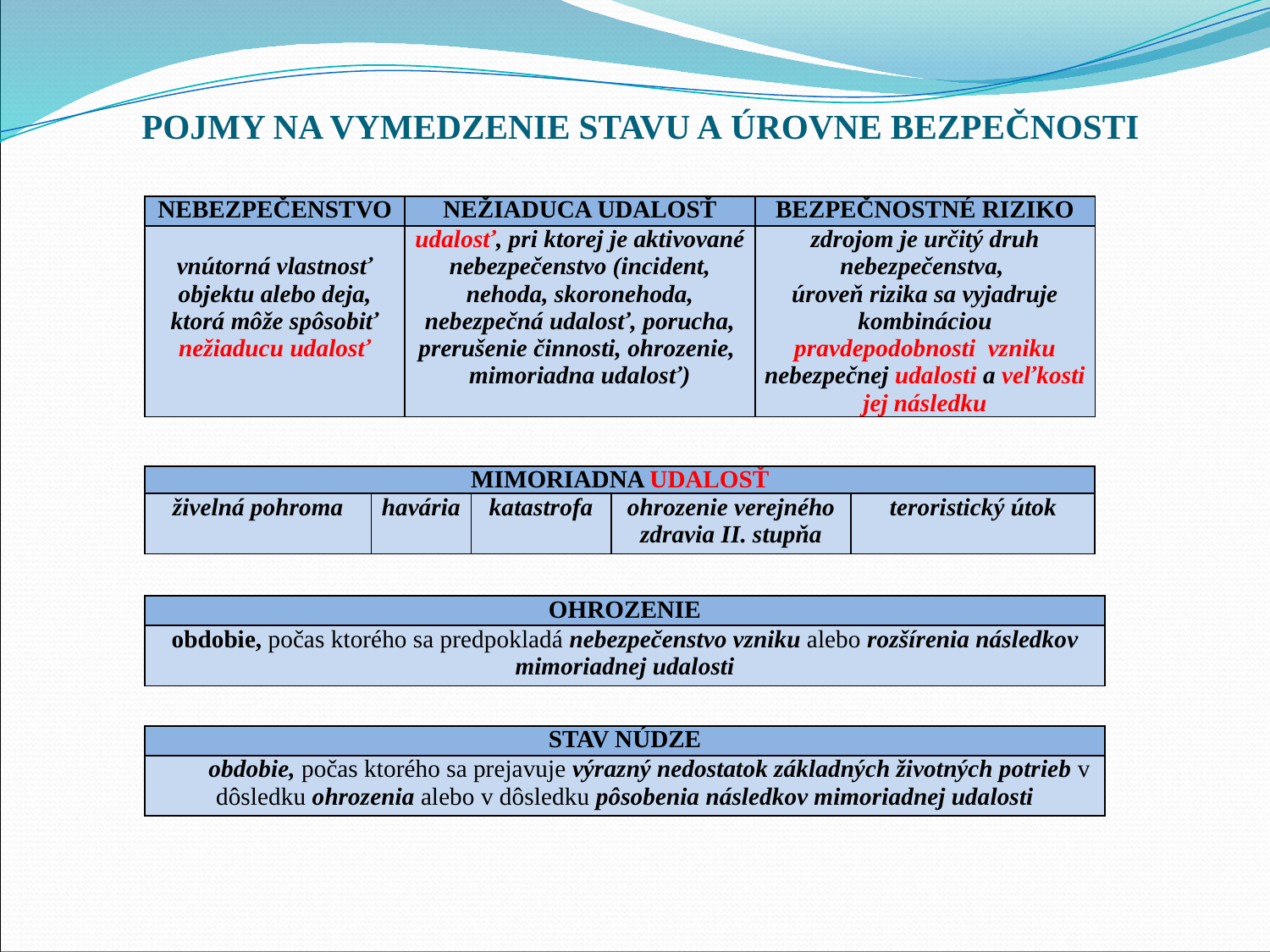

# POJMY NA VYMEDZENIE STAVU A ÚROVNE BEZPEČNOSTI
| NEBEZPEČENSTVO | NEŽIADUCA UDALOSŤ | BEZPEČNOSTNÉ RIZIKO |
| --- | --- | --- |
| vnútorná vlastnosť objektu alebo deja, ktorá môže spôsobiť nežiaducu udalosť | udalosť, pri ktorej je aktivované nebezpečenstvo (incident, nehoda, skoronehoda, nebezpečná udalosť, porucha, prerušenie činnosti, ohrozenie, mimoriadna udalosť) | zdrojom je určitý druh nebezpečenstva, úroveň rizika sa vyjadruje kombináciou pravdepodobnosti vzniku nebezpečnej udalosti a veľkosti jej následku |
| MIMORIADNA UDALOSŤ |  |  |  |  |
| --- | --- | --- | --- | --- |
| živelná pohroma | havária | katastrofa | ohrozenie verejného zdravia II. stupňa | teroristický útok |
| OHROZENIE |
| --- |
| obdobie, počas ktorého sa predpokladá nebezpečenstvo vzniku alebo rozšírenia následkov mimoriadnej udalosti |
| STAV NÚDZE |
| --- |
| obdobie, počas ktorého sa prejavuje výrazný nedostatok základných životných potrieb v dôsledku ohrozenia alebo v dôsledku pôsobenia následkov mimoriadnej udalosti |